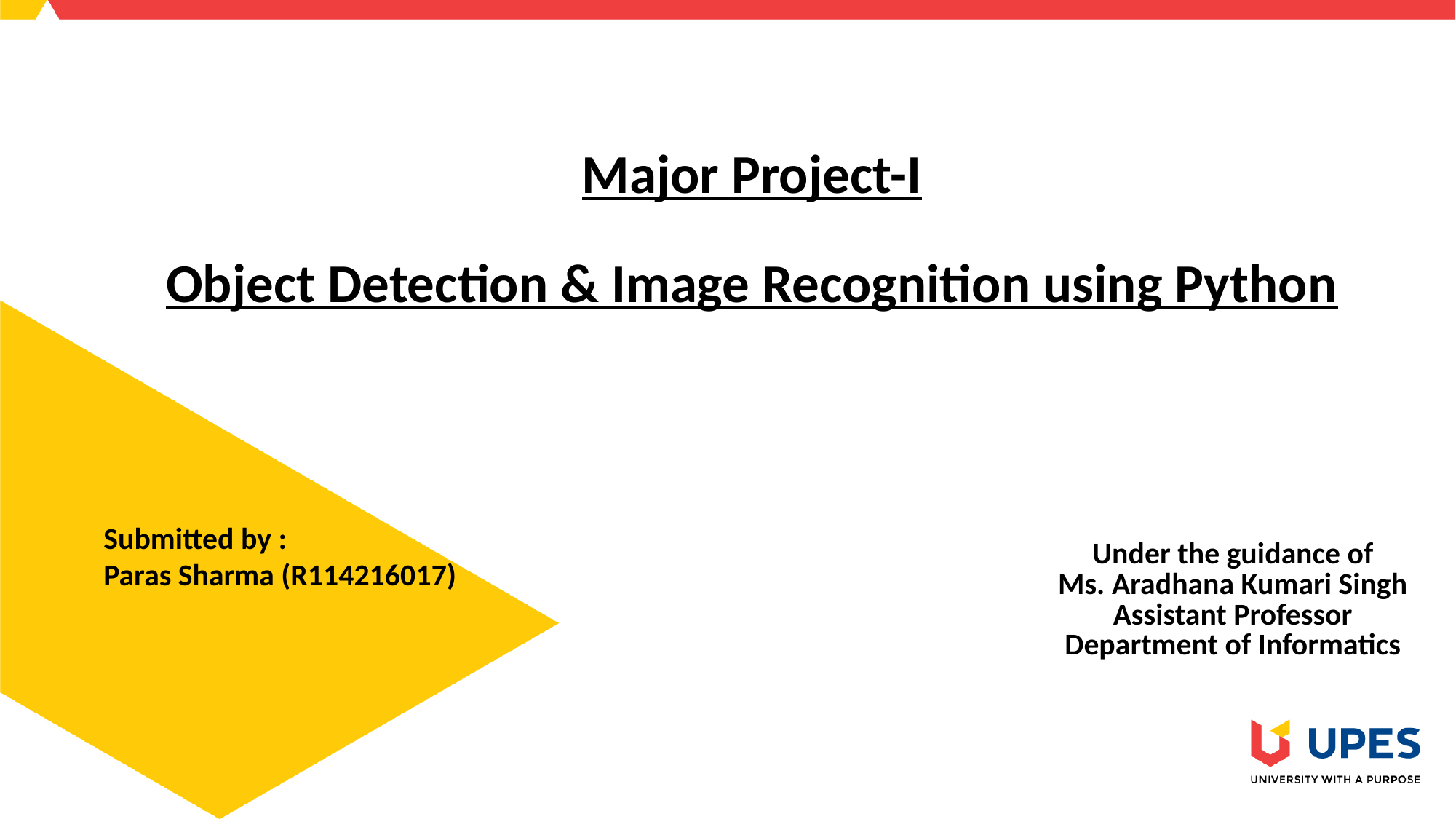

# Major Project-I Object Detection & Image Recognition using Python
Under the guidance of
Ms. Aradhana Kumari Singh
Assistant Professor
Department of Informatics

Submitted by :
Paras Sharma (R114216017)